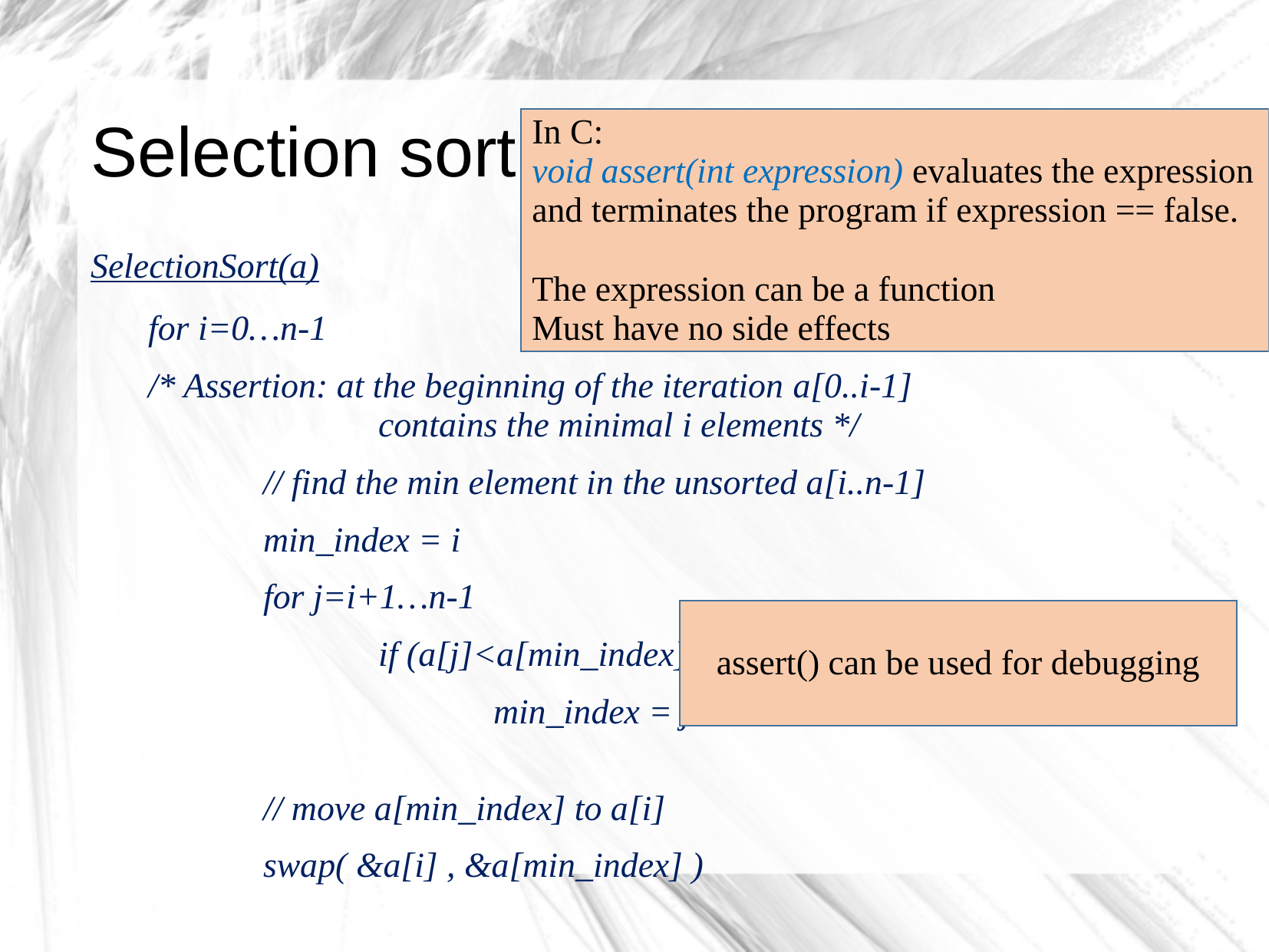

# Selection sort
In C:
void assert(int expression) evaluates the expression
and terminates the program if expression == false.
The expression can be a function
Must have no side effects
SelectionSort(a)
for i=0…n-1
/* Assertion: at the beginning of the iteration a[0..i-1]
		contains the minimal i elements */
	// find the min element in the unsorted a[i..n-1]
	min_index = i
	for j=i+1…n-1
		if (a[j]<a[min_index])
			min_index = j
	// move a[min_index] to a[i]
	swap( &a[i] , &a[min_index] )

assert() can be used for debugging